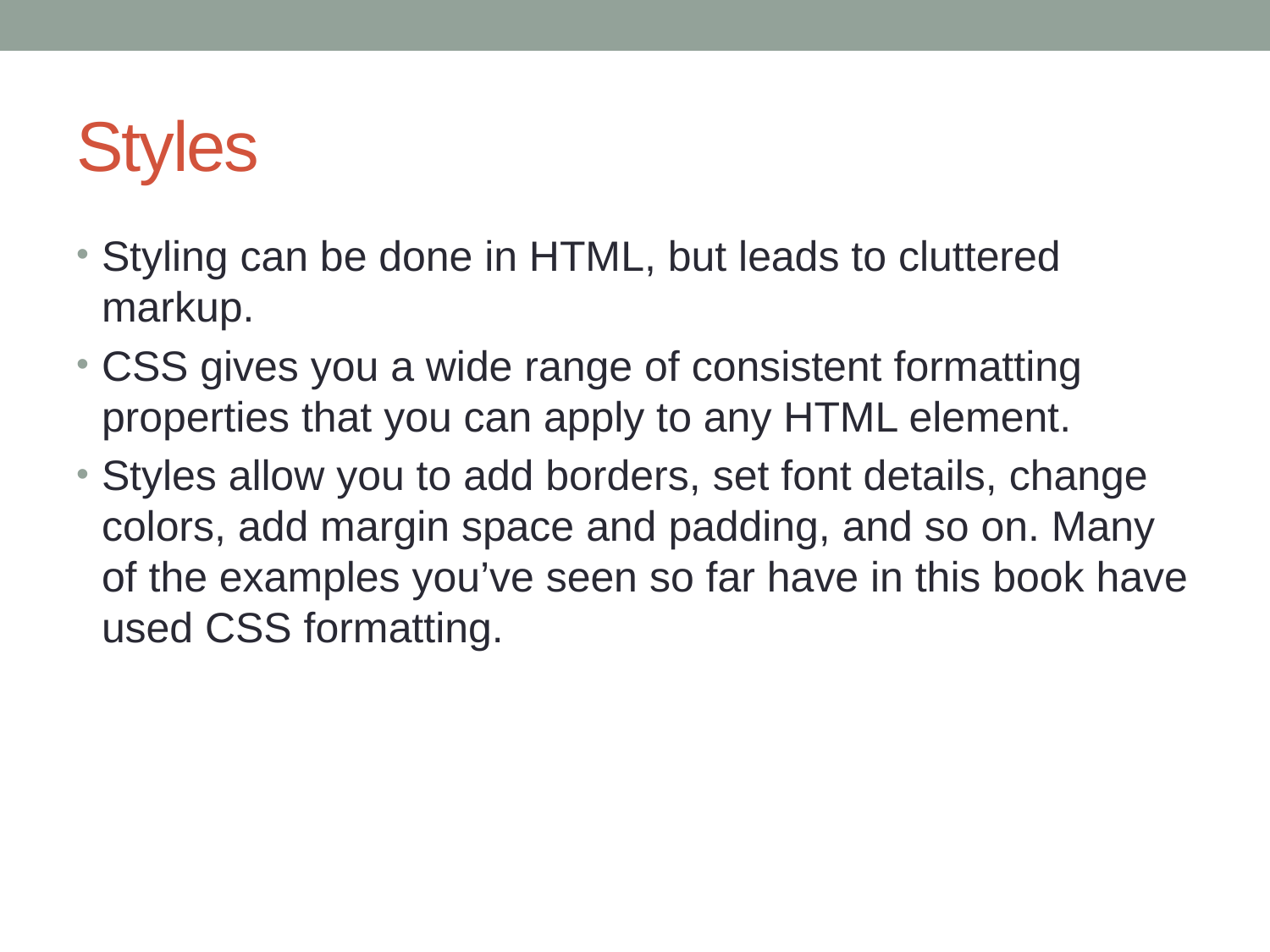

# Styles
Styling can be done in HTML, but leads to cluttered markup.
CSS gives you a wide range of consistent formatting properties that you can apply to any HTML element.
Styles allow you to add borders, set font details, change colors, add margin space and padding, and so on. Many of the examples you’ve seen so far have in this book have used CSS formatting.